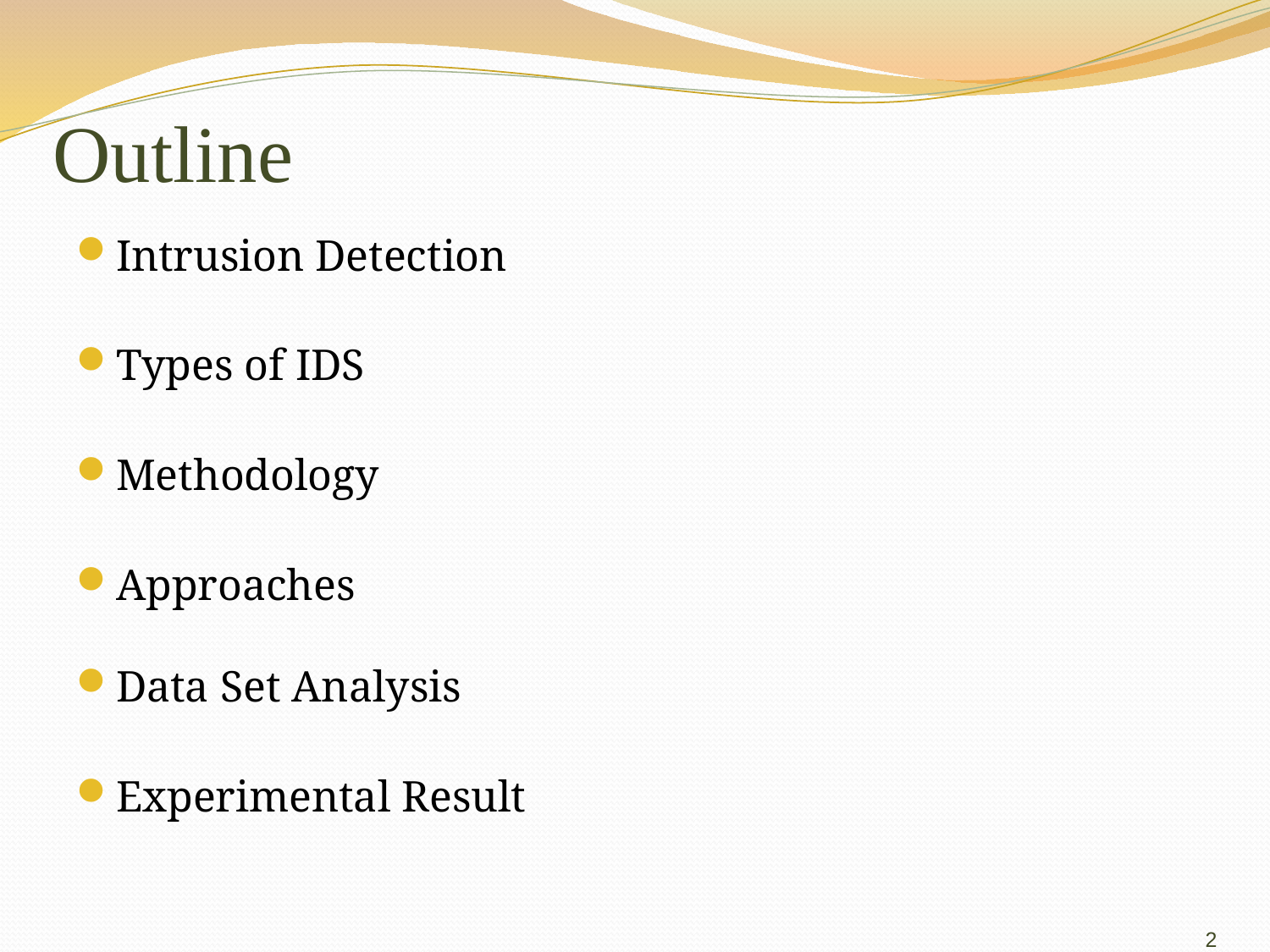

# Outline
Intrusion Detection
Types of IDS
Methodology
Approaches
Data Set Analysis
Experimental Result

2